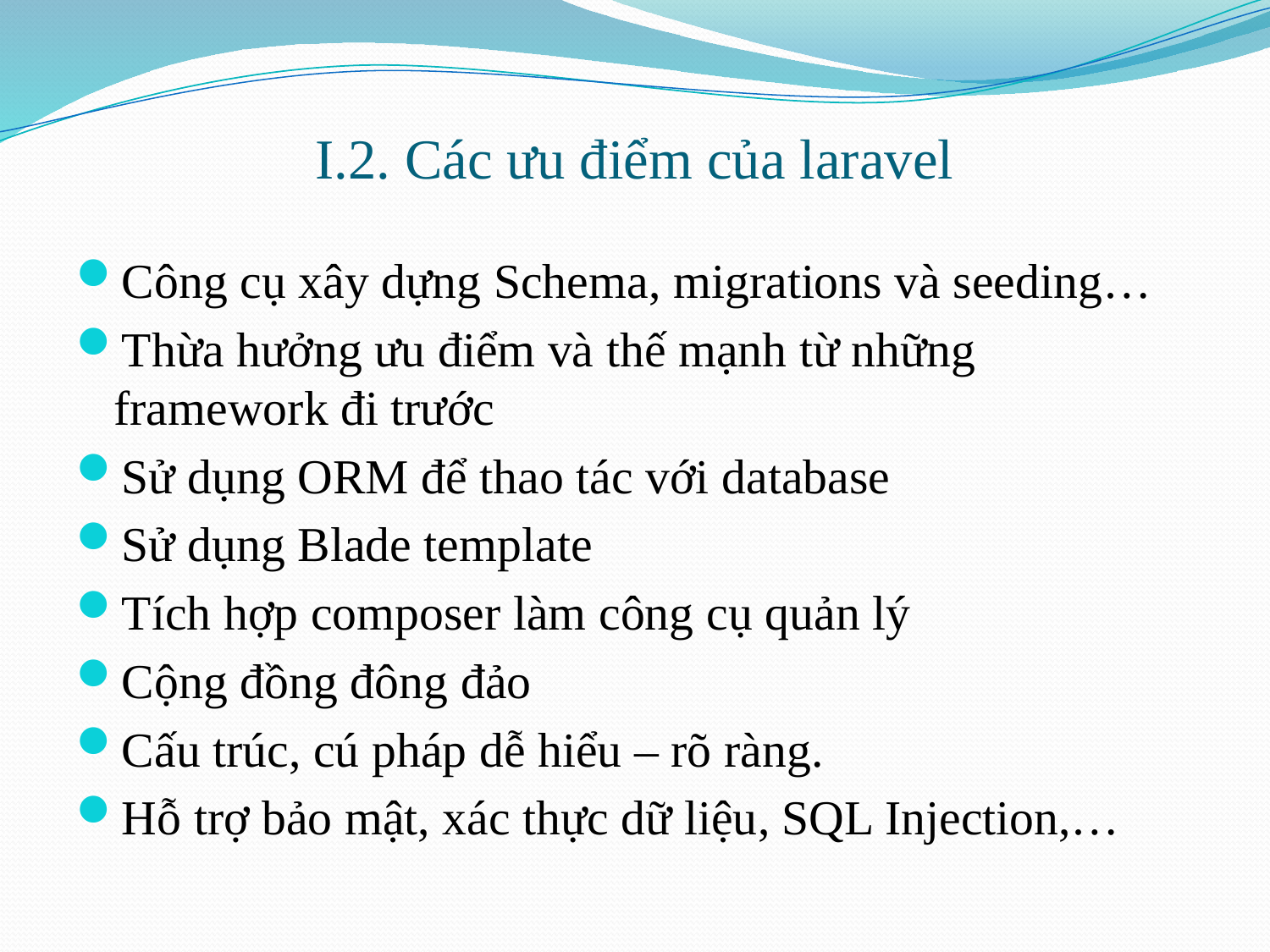

# I.2. Các ưu điểm của laravel
Công cụ xây dựng Schema, migrations và seeding…
Thừa hưởng ưu điểm và thế mạnh từ những framework đi trước
Sử dụng ORM để thao tác với database
Sử dụng Blade template
Tích hợp composer làm công cụ quản lý
Cộng đồng đông đảo
Cấu trúc, cú pháp dễ hiểu – rõ ràng.
Hỗ trợ bảo mật, xác thực dữ liệu, SQL Injection,…